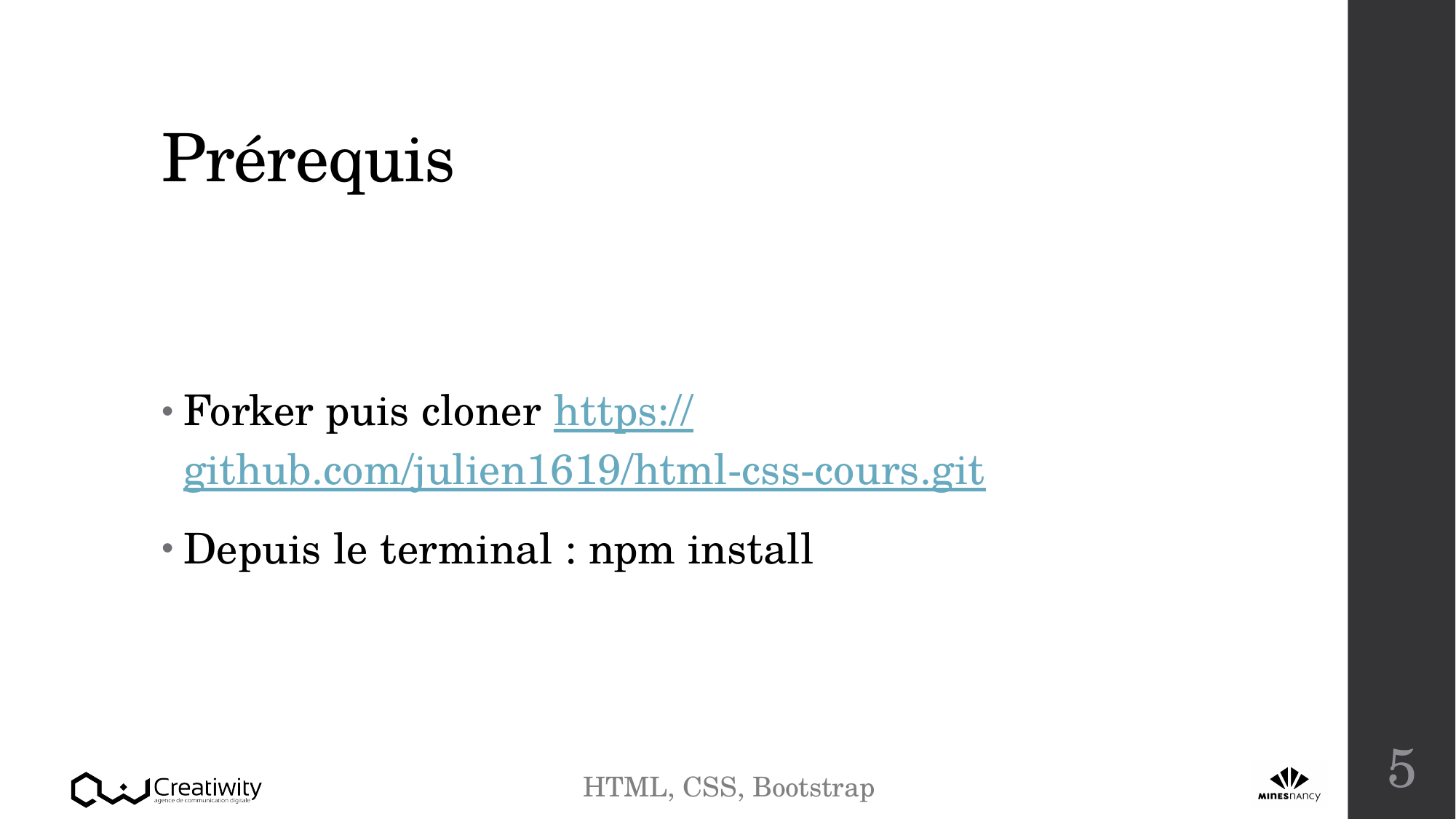

# Prérequis
Forker puis cloner https://github.com/julien1619/html-css-cours.git
Depuis le terminal : npm install
5